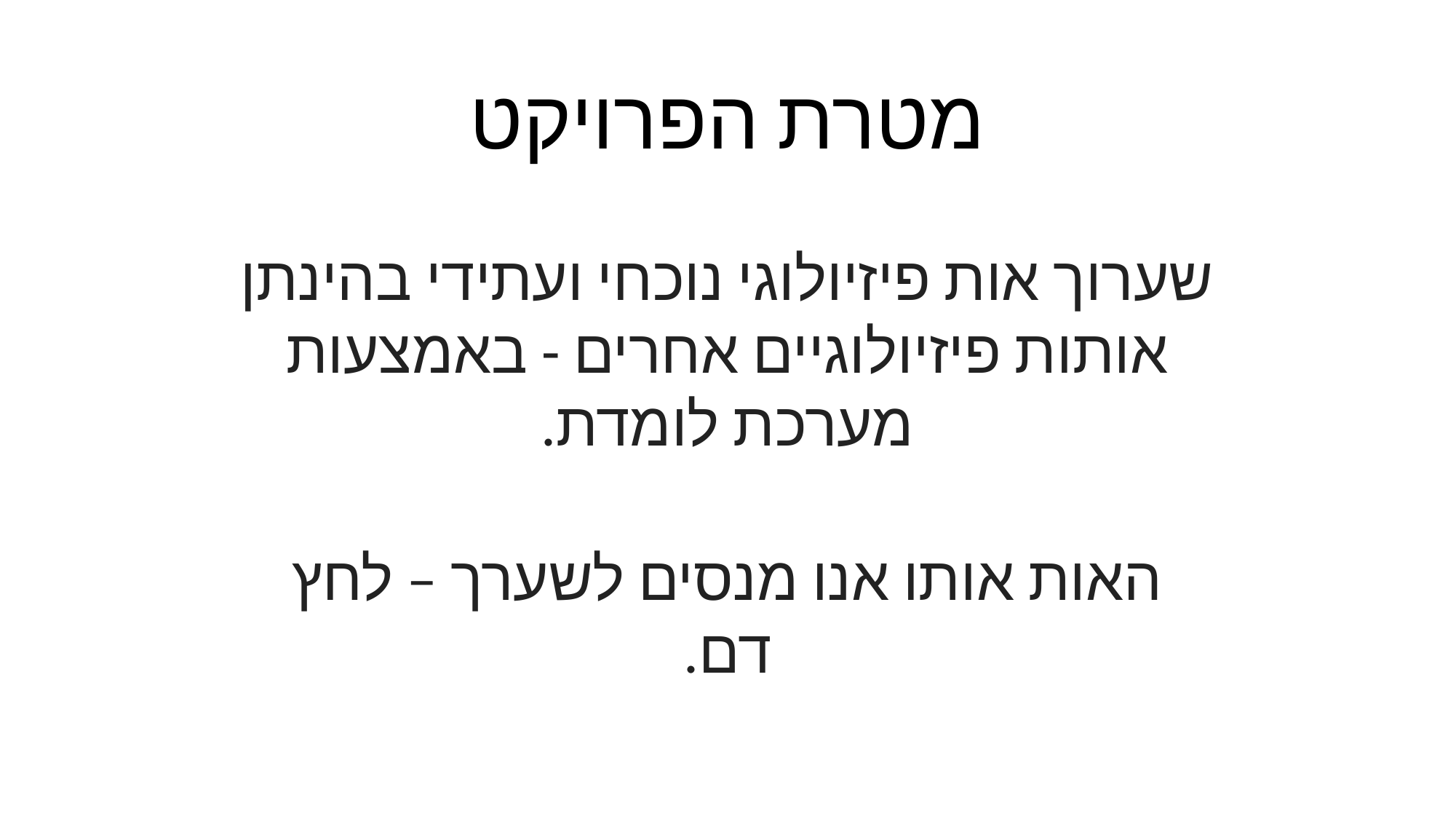

# מטרת הפרויקט
שערוך אות פיזיולוגי נוכחי ועתידי בהינתן אותות פיזיולוגיים אחרים - באמצעות מערכת לומדת.
האות אותו אנו מנסים לשערך – לחץ דם.